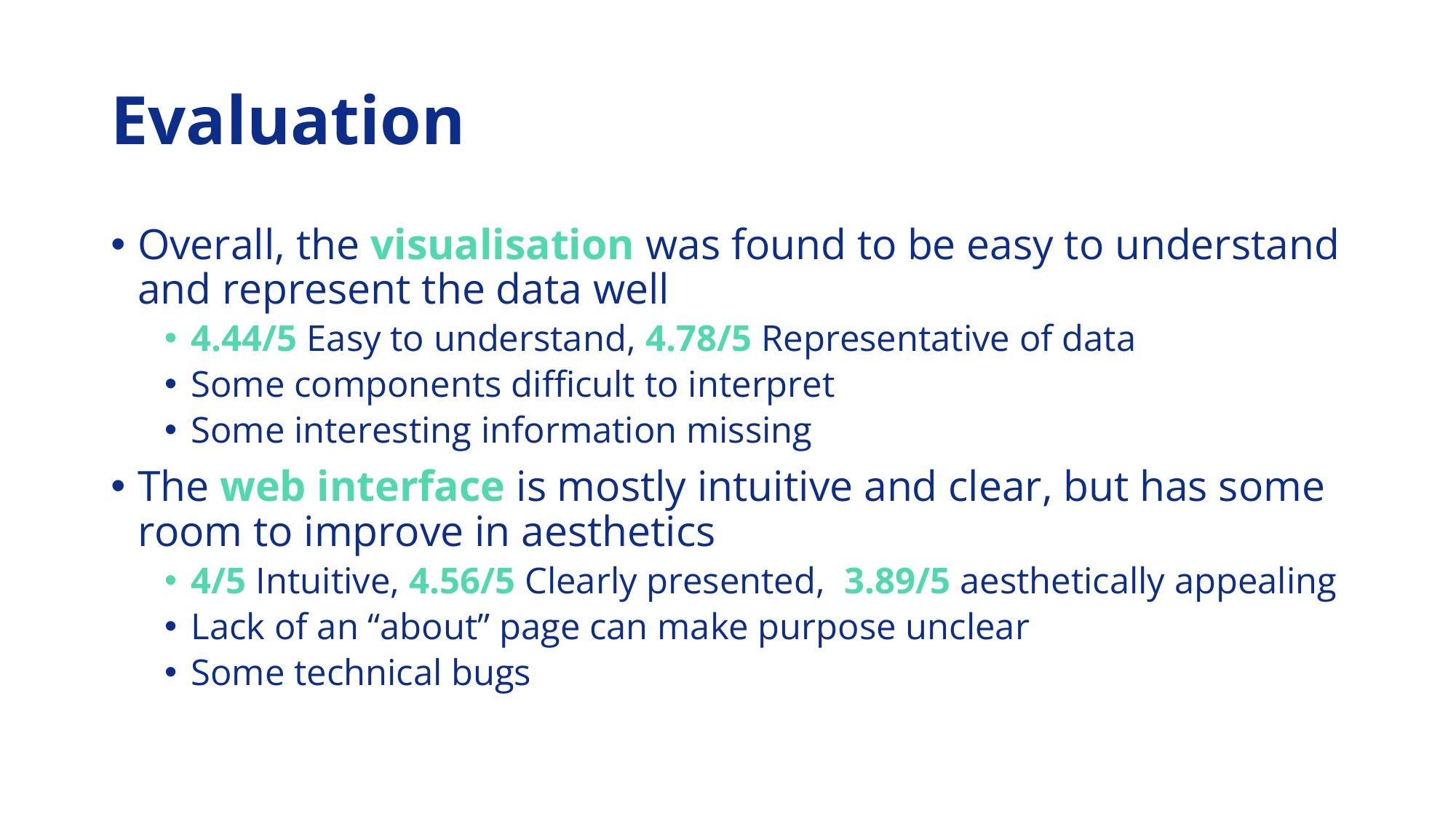

# Evaluation
Overall, the visualisation was found to be easy to understand and represent the data well
4.44/5 Easy to understand, 4.78/5 Representative of data
Some components difficult to interpret
Some interesting information missing
The web interface is mostly intuitive and clear, but has some room to improve in aesthetics
4/5 Intuitive, 4.56/5 Clearly presented,  3.89/5 aesthetically appealing
Lack of an “about” page can make purpose unclear
Some technical bugs